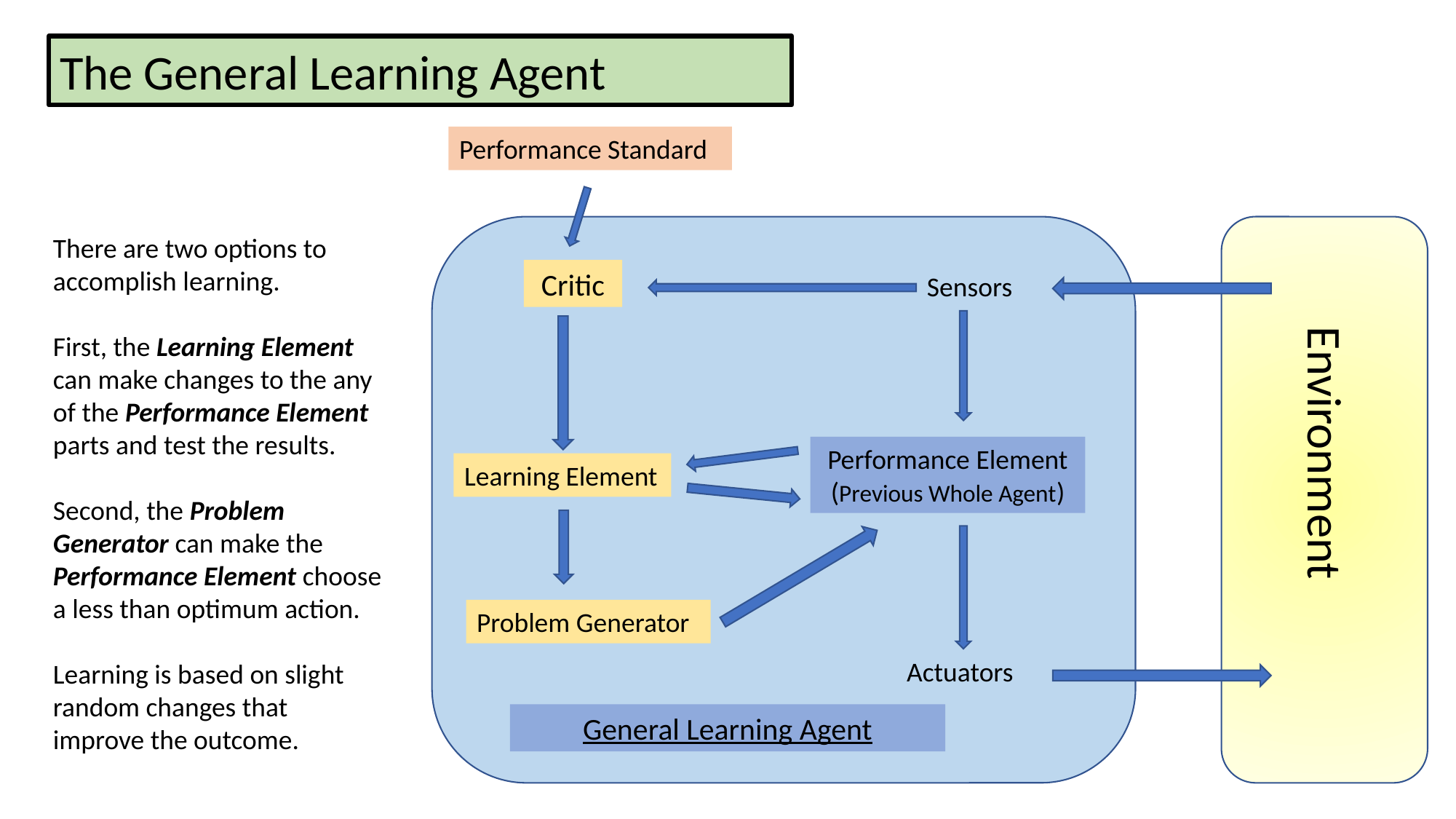

The General Learning Agent
Performance Standard

Sensors

Environment
Actuators

General Learning Agent
There are two options to accomplish learning.

First, the Learning Element can make changes to the any of the Performance Element parts and test the results.

Second, the Problem Generator can make the Performance Element choose a less than optimum action.

Learning is based on slight random changes that improve the outcome.
Critic

Performance Element
(Previous Whole Agent)

Learning Element

Problem Generator